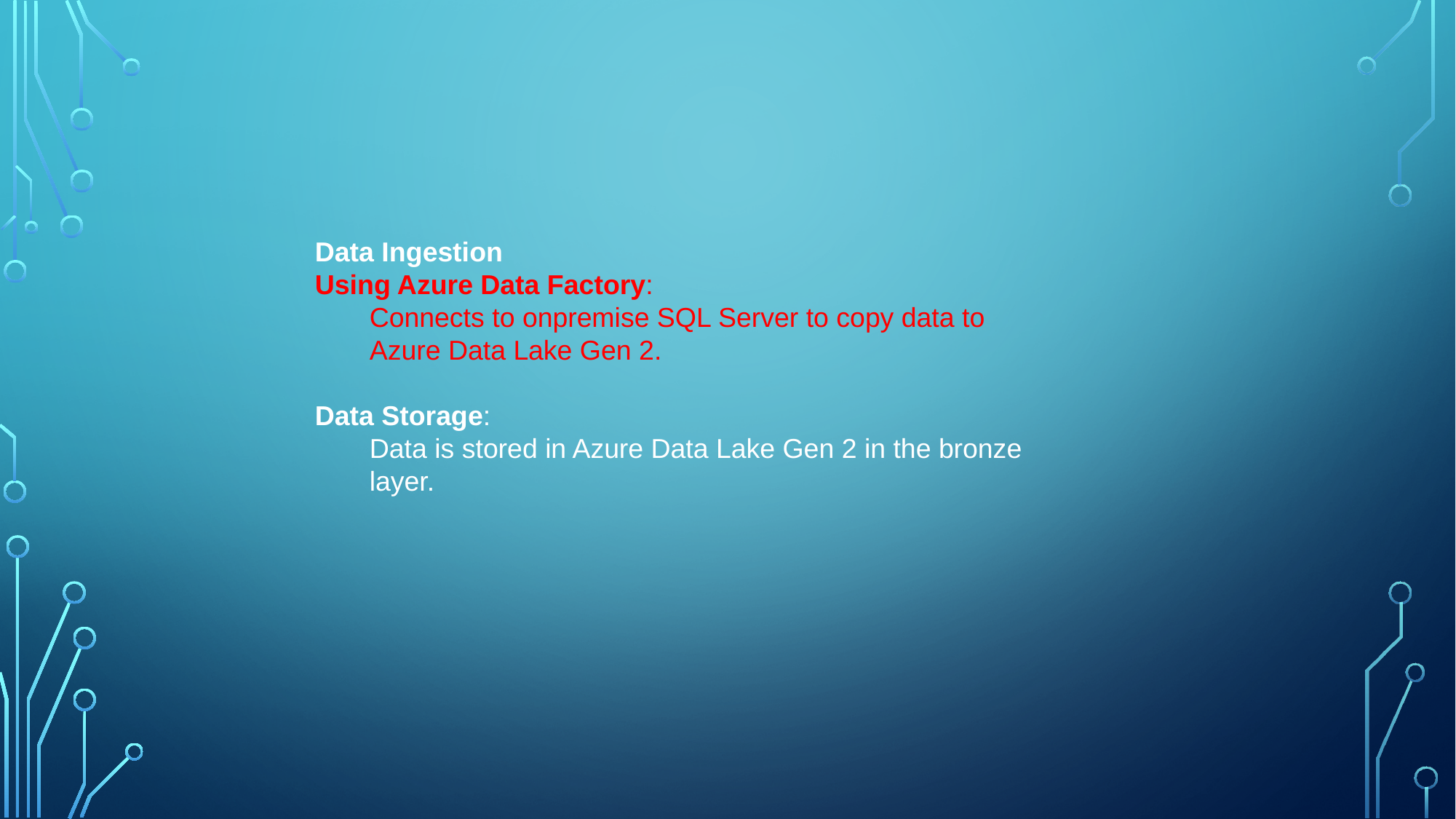

Data Ingestion
Using Azure Data Factory:
Connects to onpremise SQL Server to copy data to Azure Data Lake Gen 2.

Data Storage:
Data is stored in Azure Data Lake Gen 2 in the bronze layer.